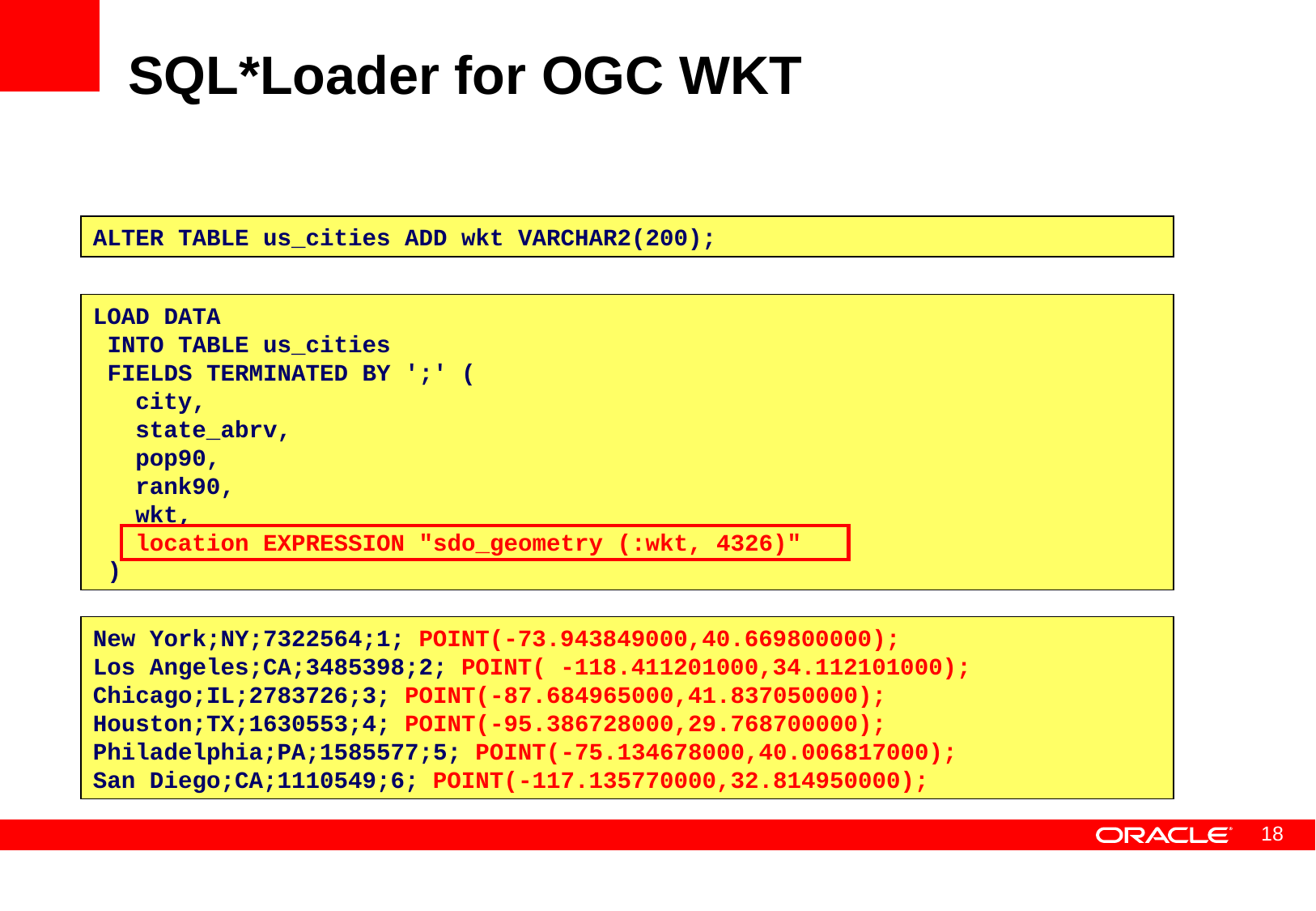

# SQL*Loader for OGC WKT
ALTER TABLE us_cities ADD wkt VARCHAR2(200);
LOAD DATA
 INTO TABLE us_cities
 FIELDS TERMINATED BY ';' (
   city,
   state_abrv,
   pop90,
   rank90,
   wkt,
   location EXPRESSION "sdo_geometry (:wkt, 4326)"
 )

New York;NY;7322564;1; POINT(-73.943849000,40.669800000);
Los Angeles;CA;3485398;2; POINT( -118.411201000,34.112101000);
Chicago;IL;2783726;3; POINT(-87.684965000,41.837050000);
Houston;TX;1630553;4; POINT(-95.386728000,29.768700000);
Philadelphia;PA;1585577;5; POINT(-75.134678000,40.006817000);
San Diego;CA;1110549;6; POINT(-117.135770000,32.814950000);